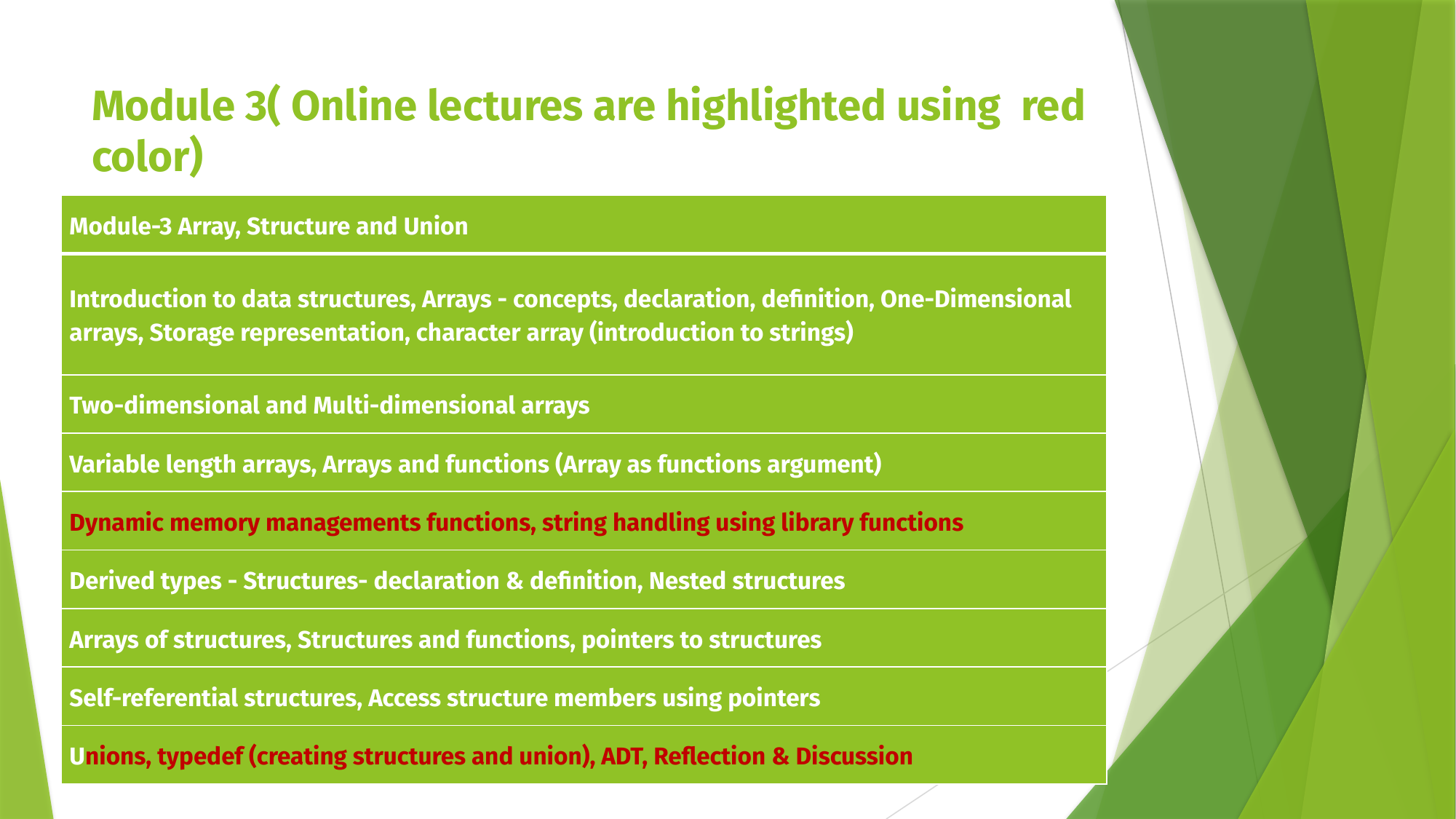

# Module 3( Online lectures are highlighted using  red color)
| Module-3 Array, Structure and Union |
| --- |
| Introduction to data structures, Arrays - concepts, declaration, definition, One-Dimensional arrays, Storage representation, character array (introduction to strings) |
| Two-dimensional and Multi-dimensional arrays |
| Variable length arrays, Arrays and functions (Array as functions argument) |
| Dynamic memory managements functions, string handling using library functions |
| Derived types - Structures- declaration & definition, Nested structures |
| Arrays of structures, Structures and functions, pointers to structures |
| Self-referential structures, Access structure members using pointers |
| Unions, typedef (creating structures and union), ADT, Reflection & Discussion |